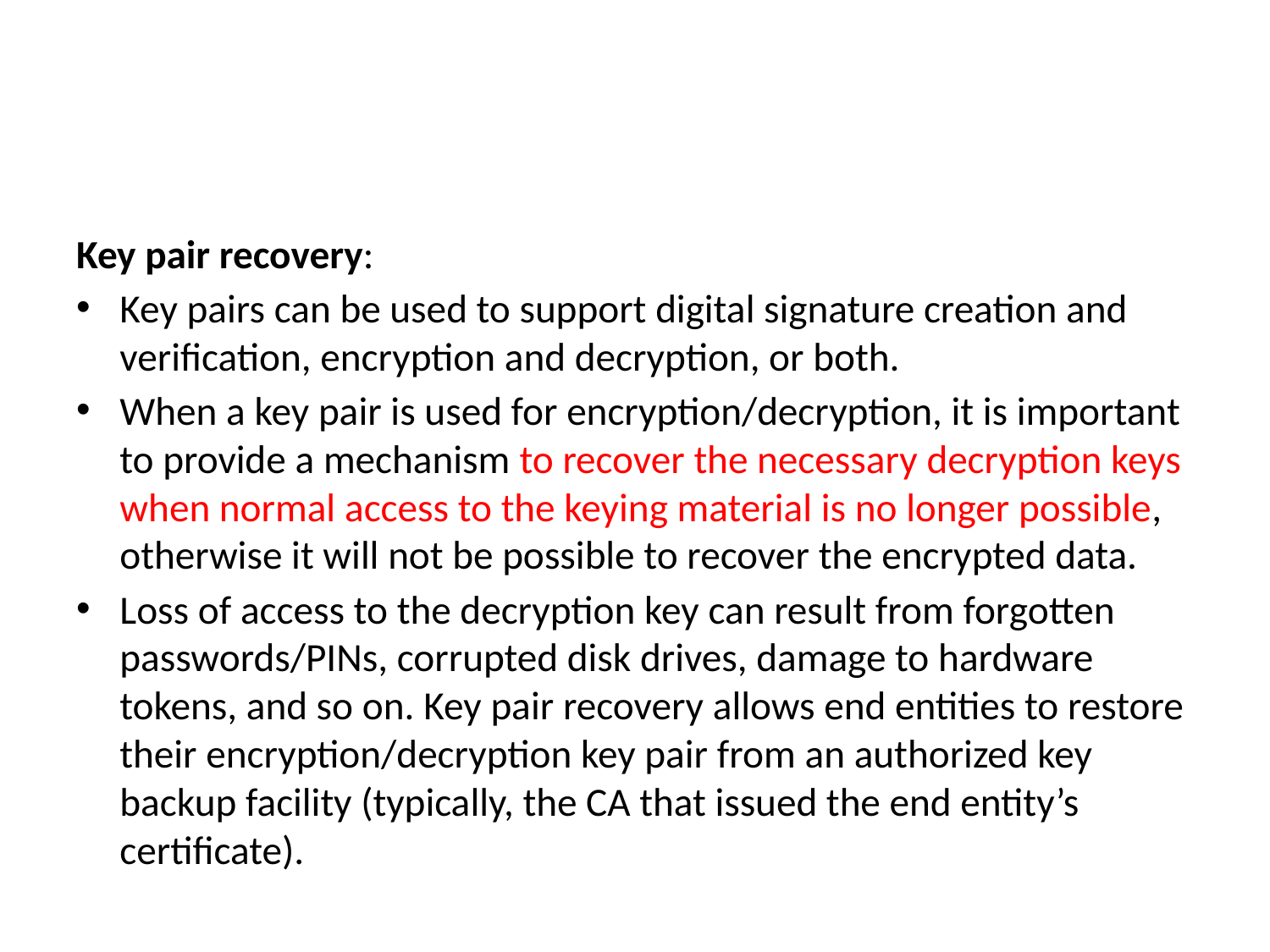

#
Key pair recovery:
Key pairs can be used to support digital signature creation and verification, encryption and decryption, or both.
When a key pair is used for encryption/decryption, it is important to provide a mechanism to recover the necessary decryption keys when normal access to the keying material is no longer possible, otherwise it will not be possible to recover the encrypted data.
Loss of access to the decryption key can result from forgotten passwords/PINs, corrupted disk drives, damage to hardware tokens, and so on. Key pair recovery allows end entities to restore their encryption/decryption key pair from an authorized key backup facility (typically, the CA that issued the end entity’s certificate).